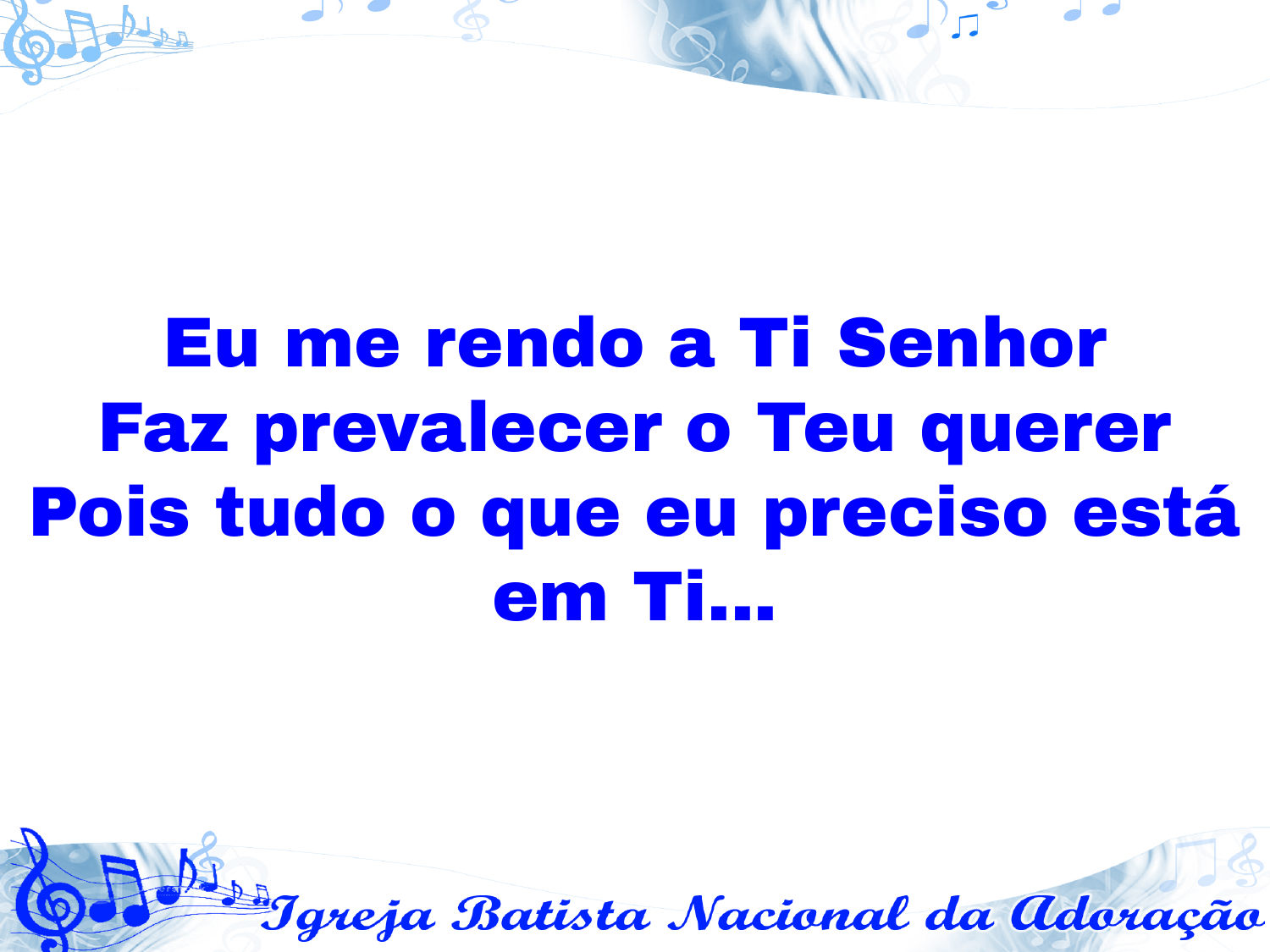

Eu me rendo a Ti Senhor
Faz prevalecer o Teu querer
Pois tudo o que eu preciso está em Ti...